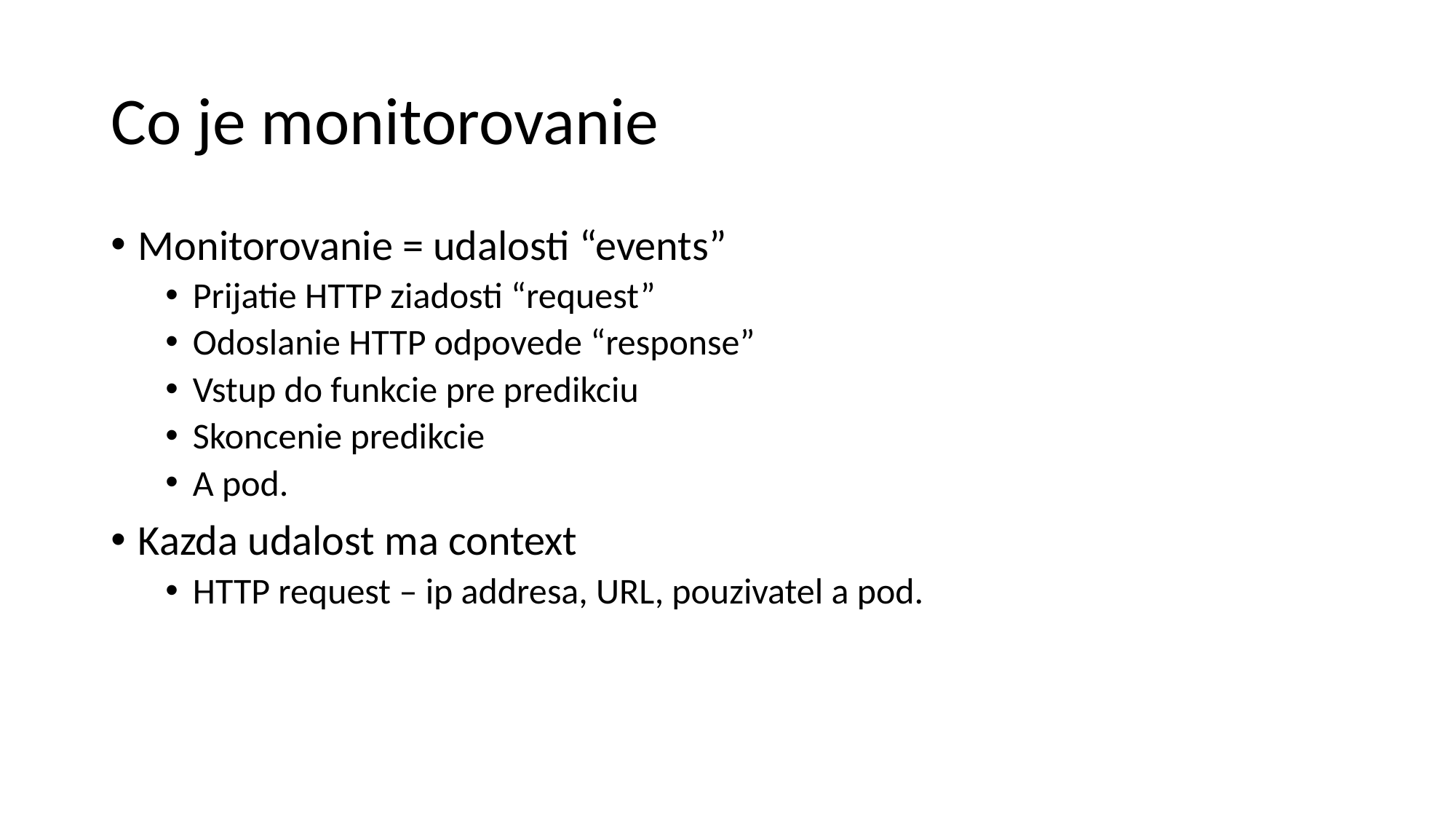

# Co je monitorovanie
Monitorovanie = udalosti “events”
Prijatie HTTP ziadosti “request”
Odoslanie HTTP odpovede “response”
Vstup do funkcie pre predikciu
Skoncenie predikcie
A pod.
Kazda udalost ma context
HTTP request – ip addresa, URL, pouzivatel a pod.